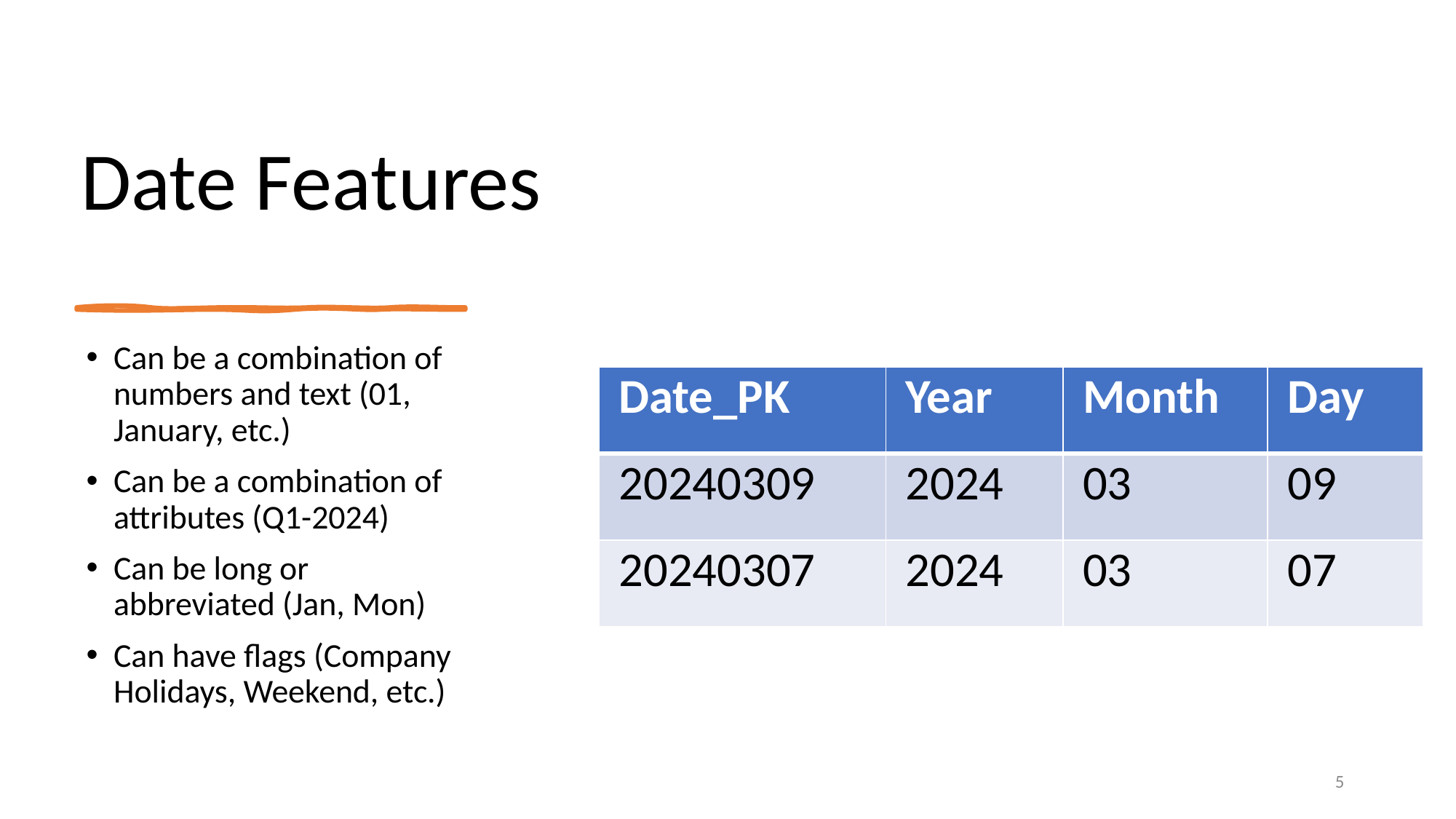

# Date Features

Can be a combination of numbers and text (01, January, etc.)
Can be a combination of attributes (Q1-2024)
Can be long or abbreviated (Jan, Mon)
Can have flags (Company Holidays, Weekend, etc.)

| Date\_PK | Year | Month | Day |
| --- | --- | --- | --- |
| 20240309 | 2024 | 03 | 09 |
| 20240307 | 2024 | 03 | 07 |
5